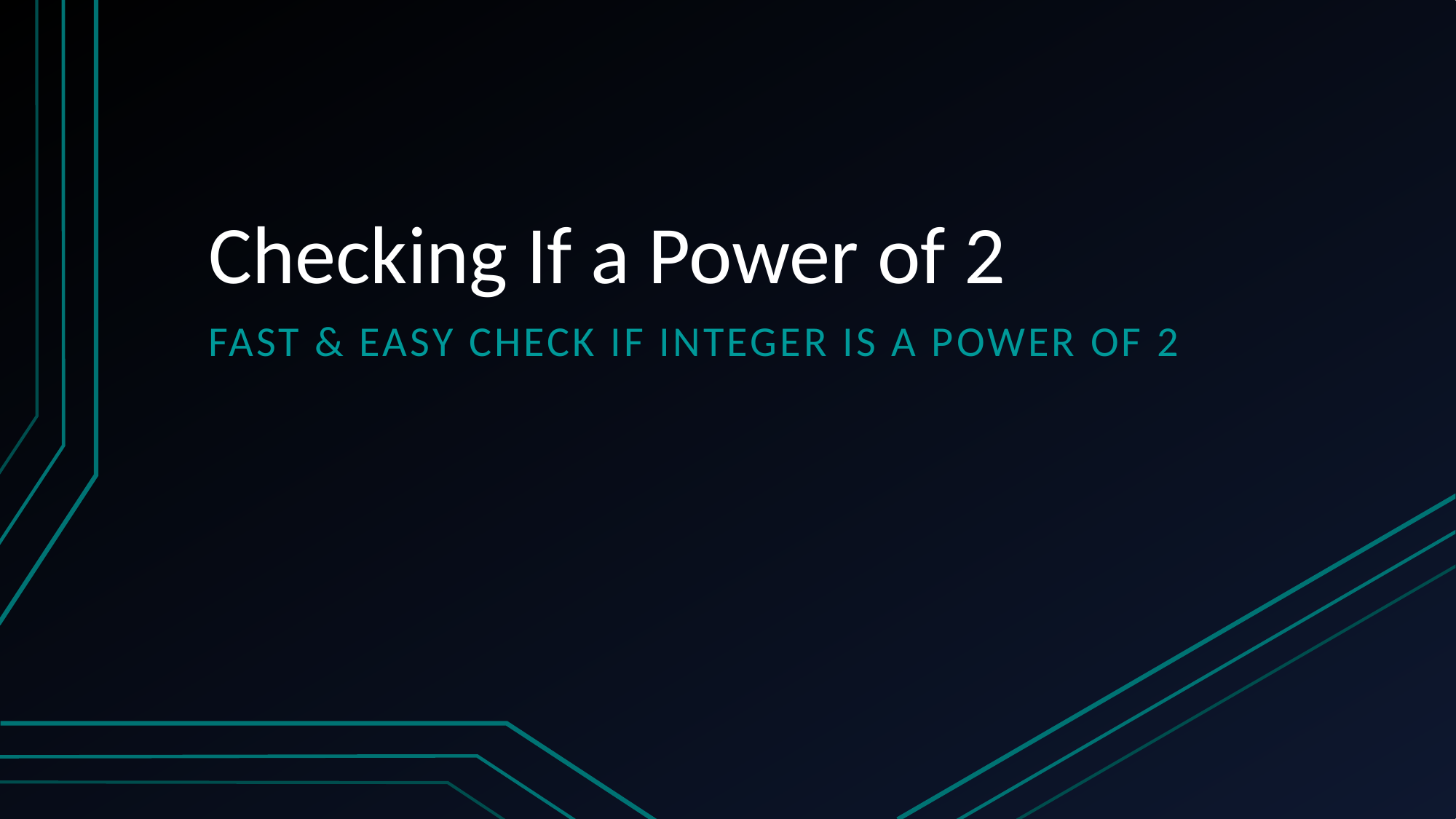

# Checking If a Power of 2
Fast & Easy Check If Integer is a Power of 2